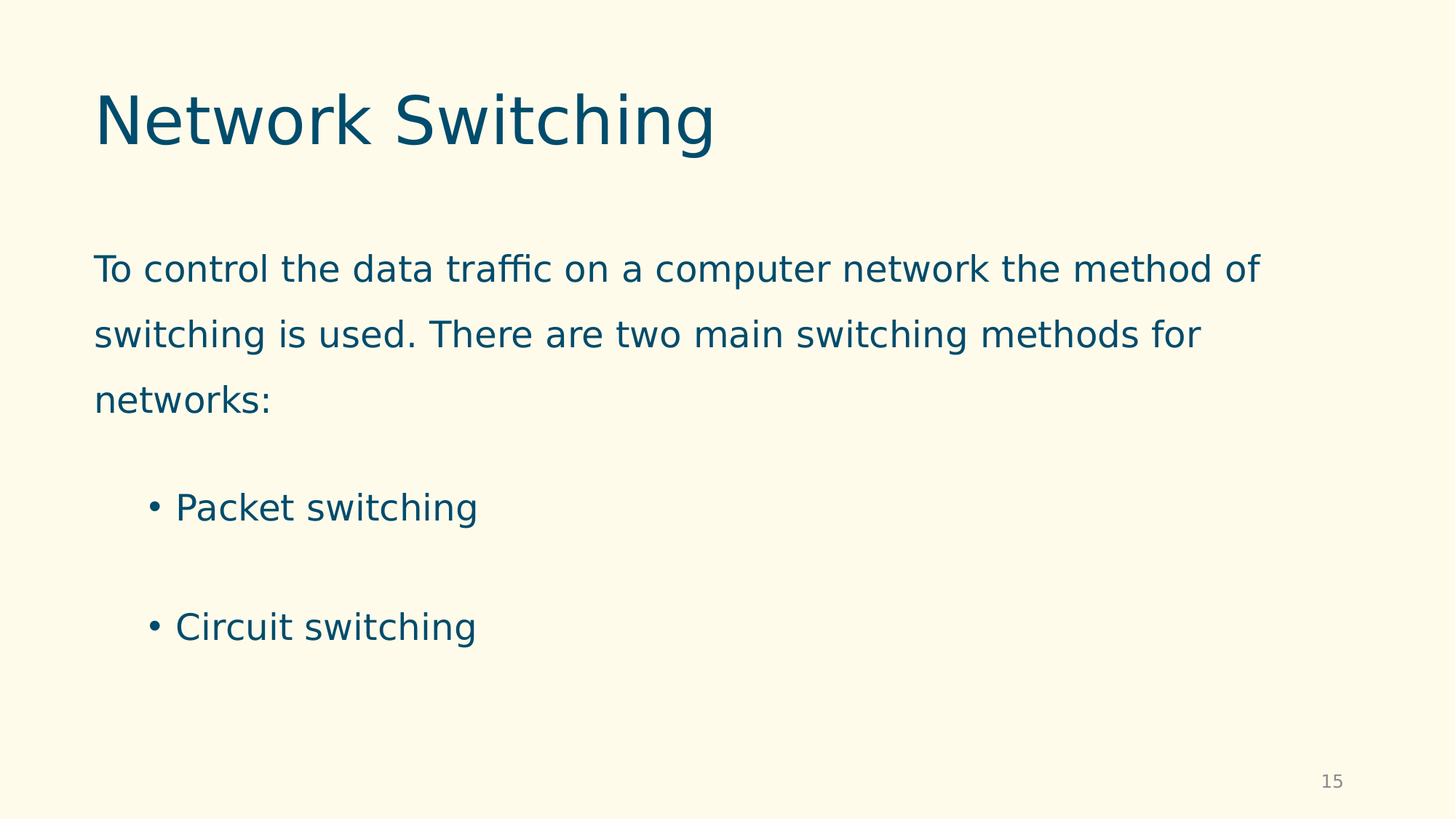

# Network Switching
To control the data traffic on a computer network the method of switching is used. There are two main switching methods for networks:

Packet switching

Circuit switching
15